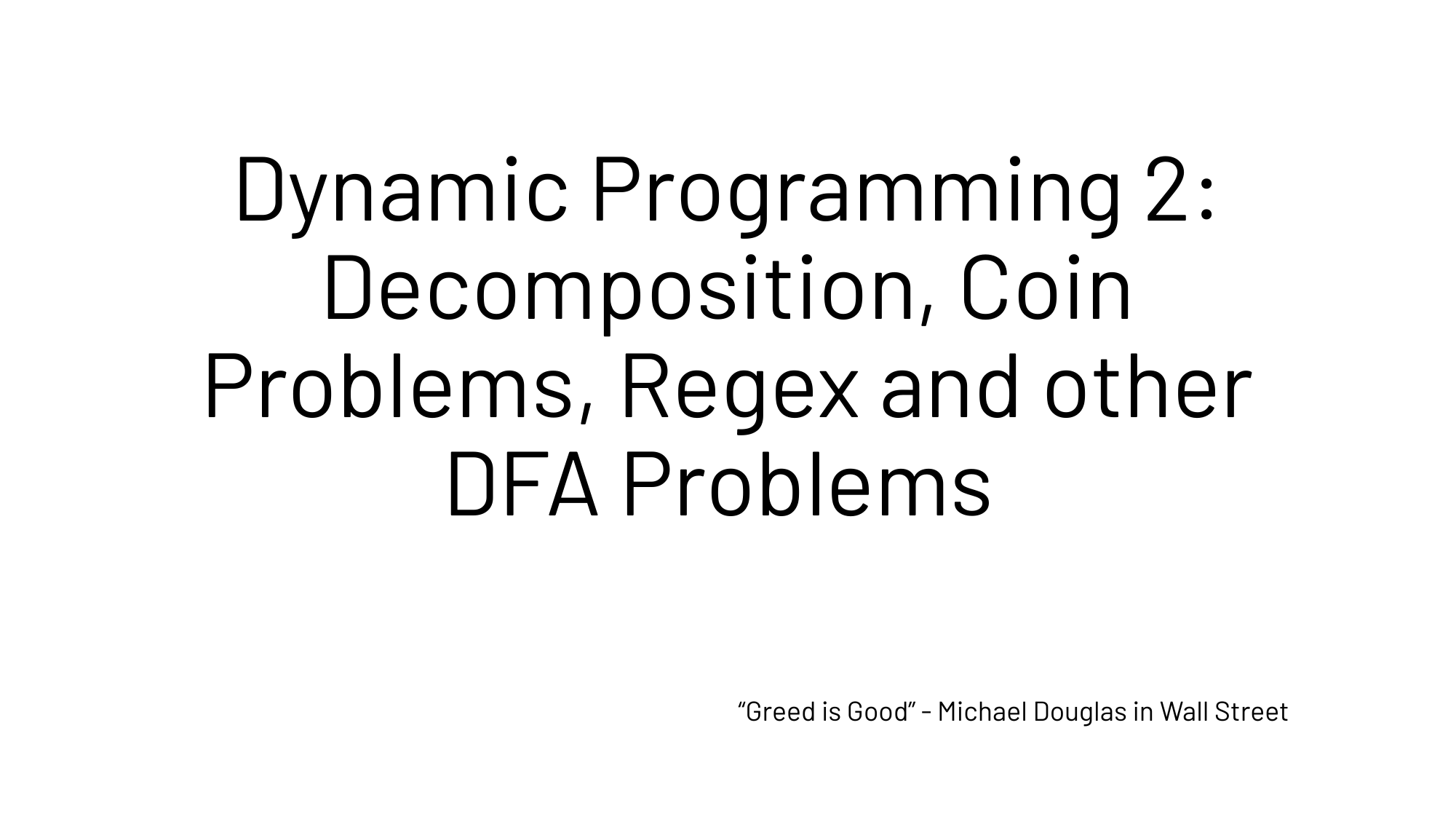

# Dynamic Programming 2: Decomposition, Coin Problems, Regex and other DFA Problems

“Greed is Good” - Michael Douglas in Wall Street